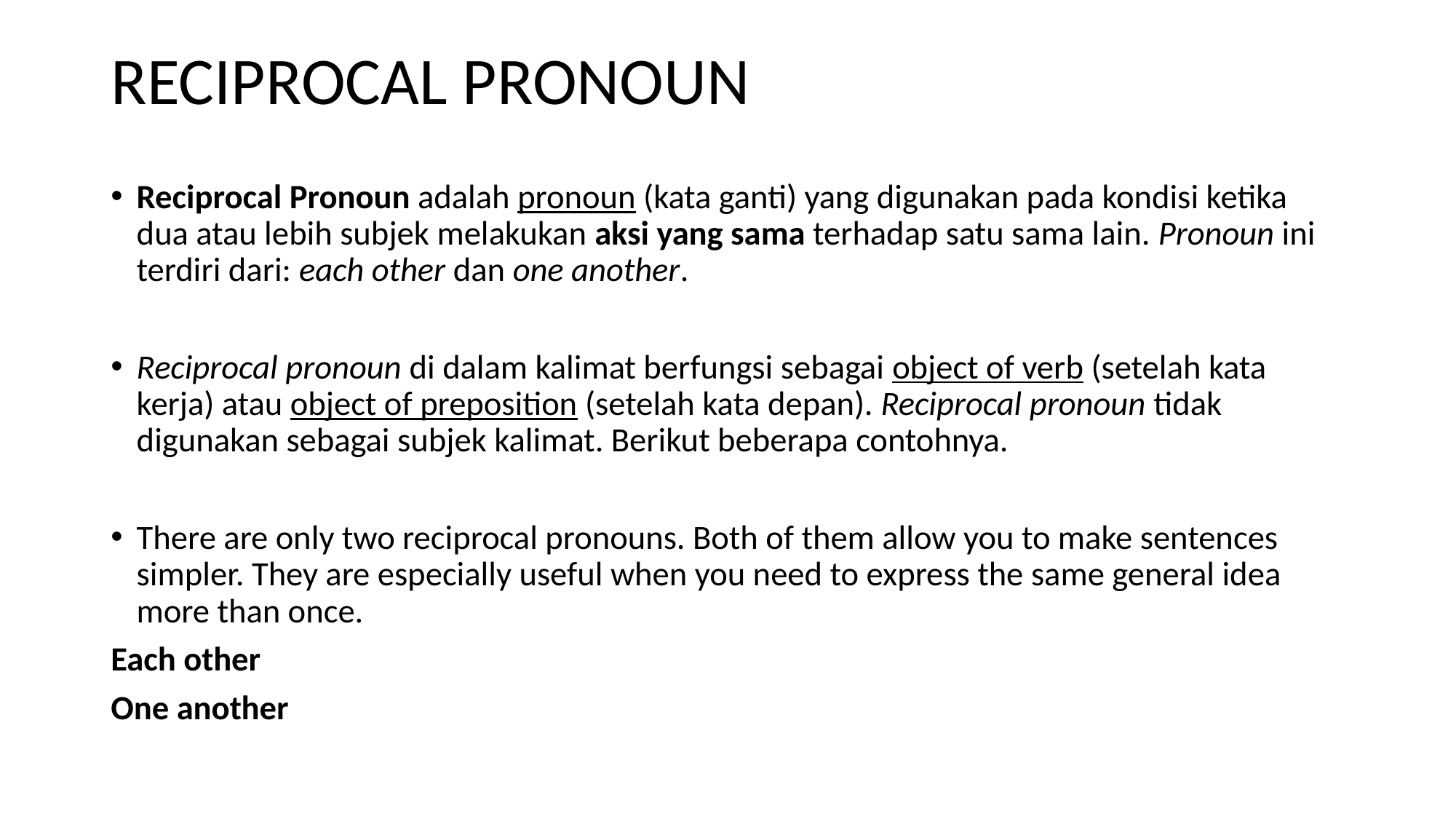

# RECIPROCAL PRONOUN
Reciprocal Pronoun adalah pronoun (kata ganti) yang digunakan pada kondisi ketika dua atau lebih subjek melakukan aksi yang sama terhadap satu sama lain. Pronoun ini terdiri dari: each other dan one another.

Reciprocal pronoun di dalam kalimat berfungsi sebagai object of verb (setelah kata kerja) atau object of preposition (setelah kata depan). Reciprocal pronoun tidak digunakan sebagai subjek kalimat. Berikut beberapa contohnya.

There are only two reciprocal pronouns. Both of them allow you to make sentences simpler. They are especially useful when you need to express the same general idea more than once.
Each other
One another